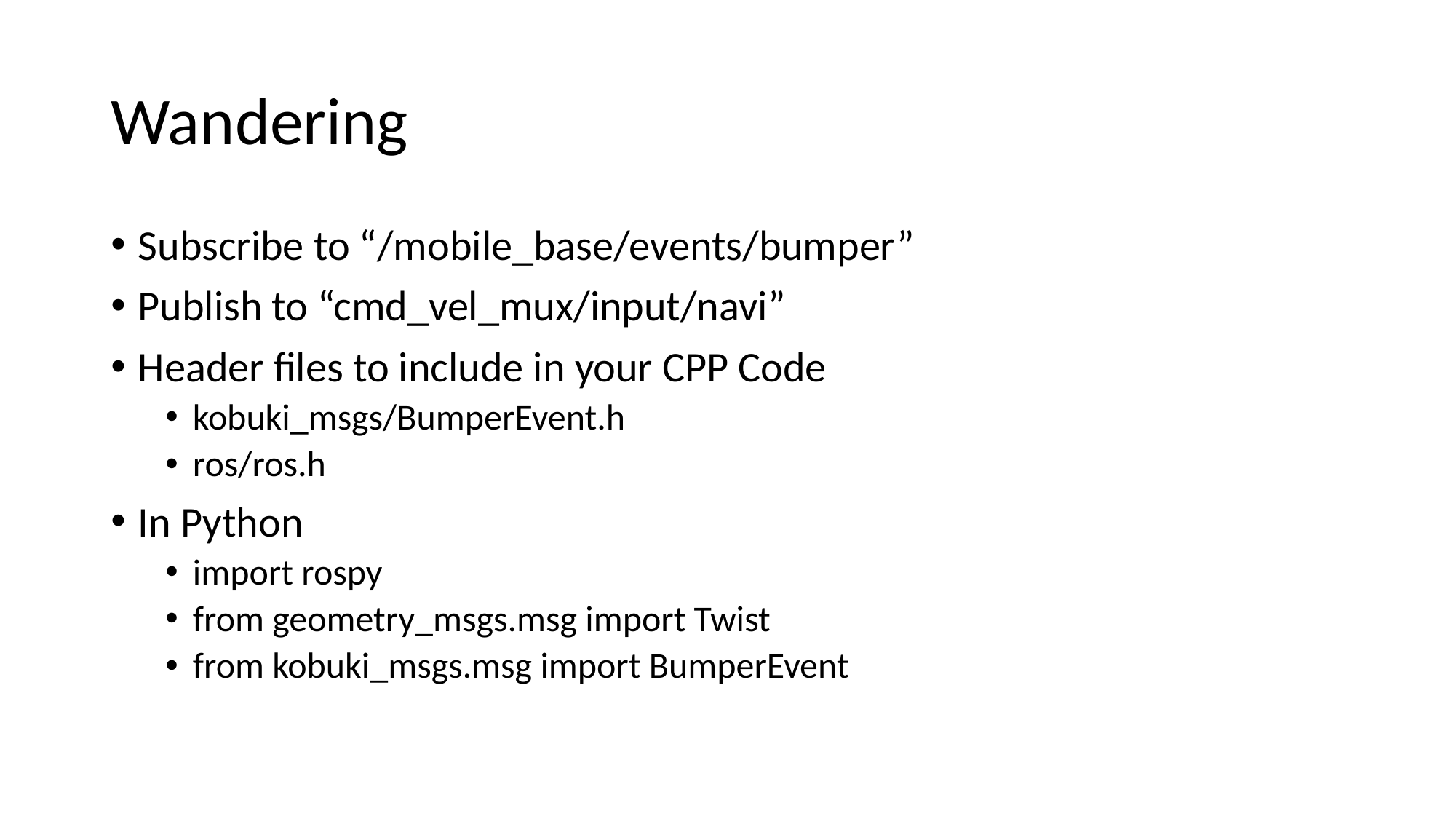

# Wandering
Subscribe to “/mobile_base/events/bumper”
Publish to “cmd_vel_mux/input/navi”
Header files to include in your CPP Code
kobuki_msgs/BumperEvent.h
ros/ros.h
In Python
import rospy
from geometry_msgs.msg import Twist
from kobuki_msgs.msg import BumperEvent